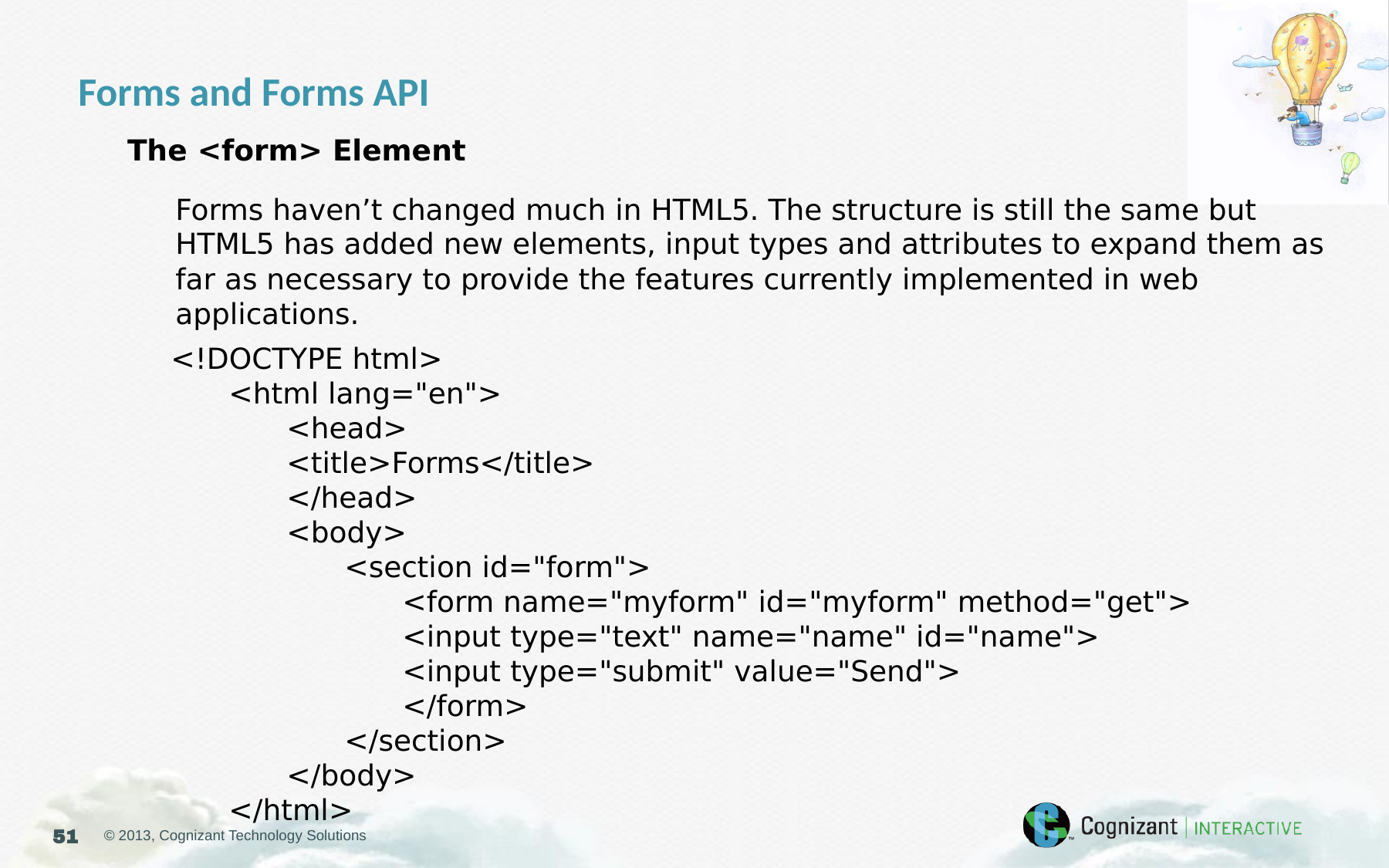

Forms and Forms API
The <form> Element
Forms haven’t changed much in HTML5. The structure is still the same but HTML5 has added new elements, input types and attributes to expand them as far as necessary to provide the features currently implemented in web applications.
<!DOCTYPE html>
<html lang="en">
<head>
<title>Forms</title>
</head>
<body>
<section id="form">
<form name="myform" id="myform" method="get">
<input type="text" name="name" id="name">
<input type="submit" value="Send">
</form>
</section>
</body>
</html>